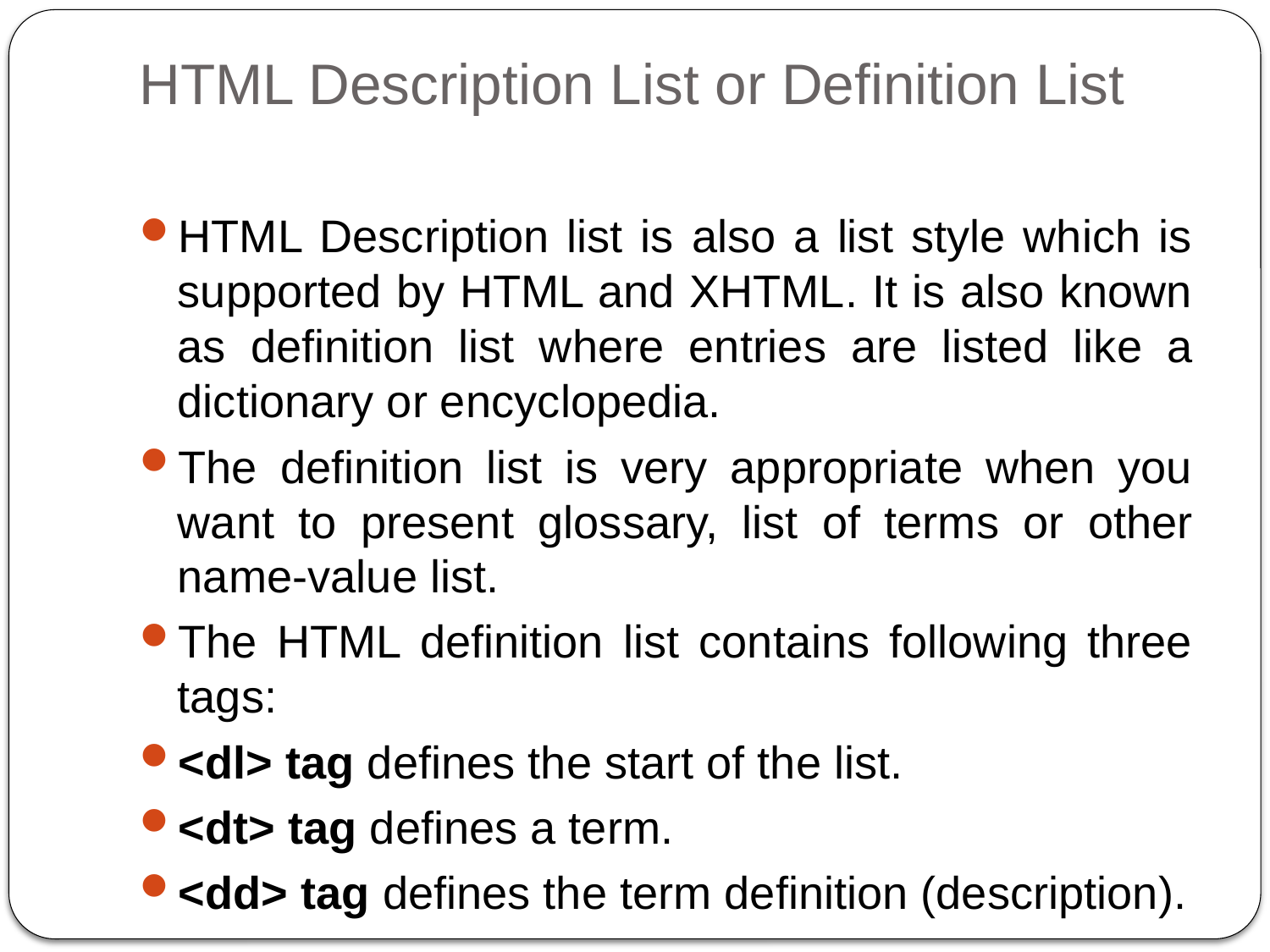

# HTML Description List or Definition List
HTML Description list is also a list style which is supported by HTML and XHTML. It is also known as definition list where entries are listed like a dictionary or encyclopedia.
The definition list is very appropriate when you want to present glossary, list of terms or other name-value list.
The HTML definition list contains following three tags:
<dl> tag defines the start of the list.
<dt> tag defines a term.
<dd> tag defines the term definition (description).